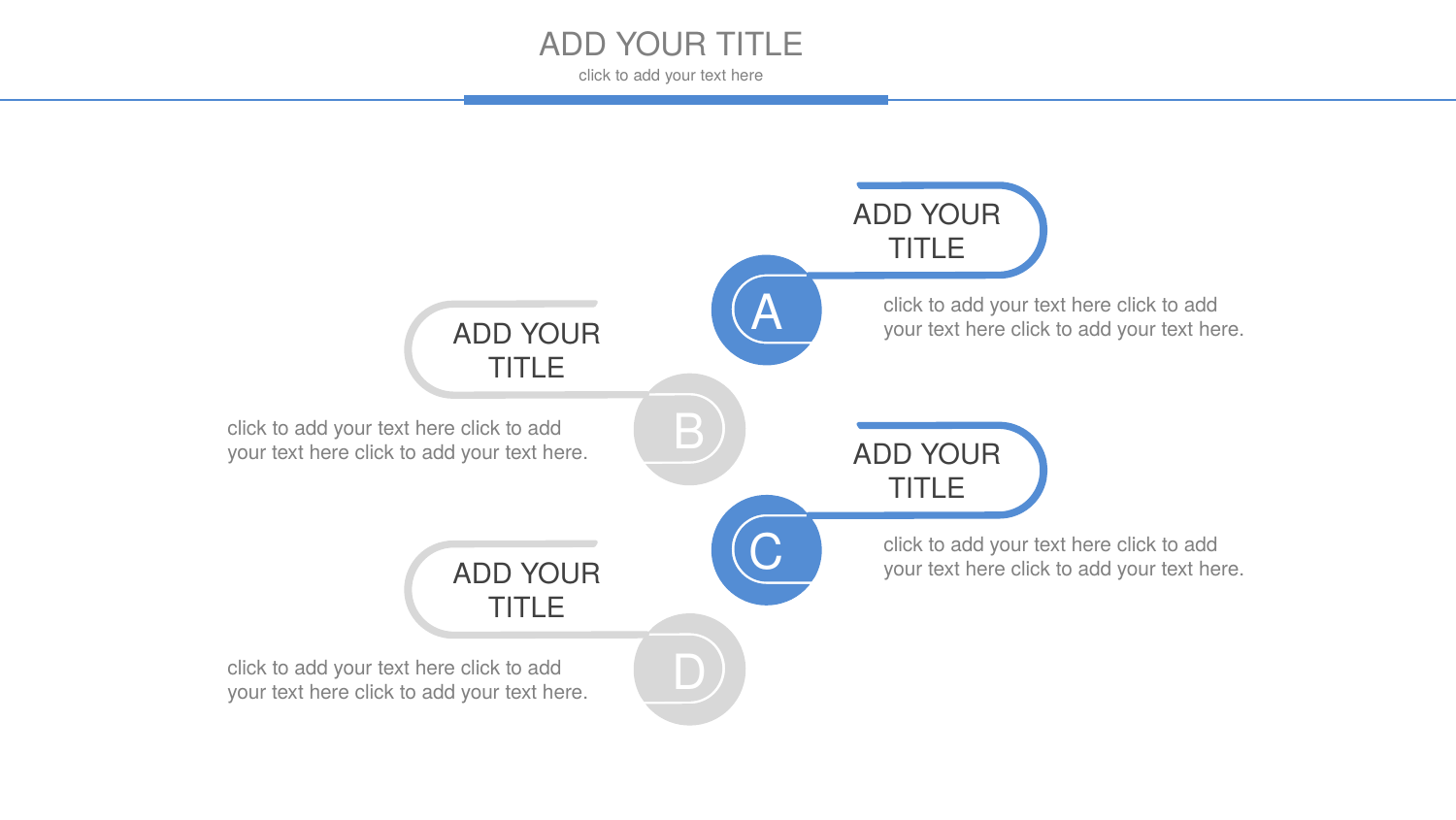

ADD YOUR TITLE
A
click to add your text here click to add your text here click to add your text here.
ADD YOUR TITLE
B
click to add your text here click to add your text here click to add your text here.
ADD YOUR TITLE
C
click to add your text here click to add your text here click to add your text here.
ADD YOUR TITLE
D
click to add your text here click to add your text here click to add your text here.